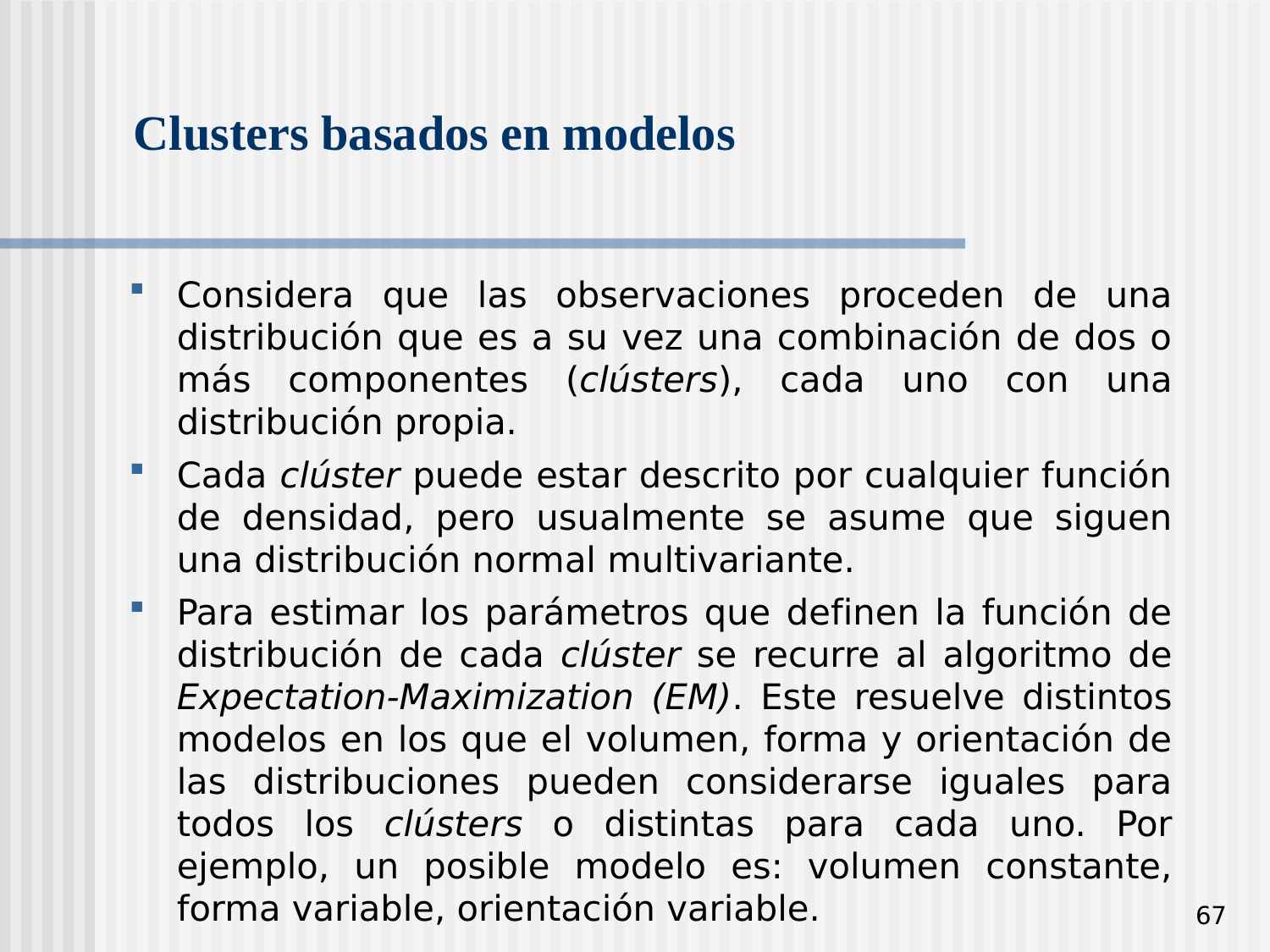

# Clusters basados en modelos
Considera que las observaciones proceden de una distribución que es a su vez una combinación de dos o más componentes (clústers), cada uno con una distribución propia.
Cada clúster puede estar descrito por cualquier función de densidad, pero usualmente se asume que siguen una distribución normal multivariante.
Para estimar los parámetros que definen la función de distribución de cada clúster se recurre al algoritmo de Expectation-Maximization (EM). Este resuelve distintos modelos en los que el volumen, forma y orientación de las distribuciones pueden considerarse iguales para todos los clústers o distintas para cada uno. Por ejemplo, un posible modelo es: volumen constante, forma variable, orientación variable.

67